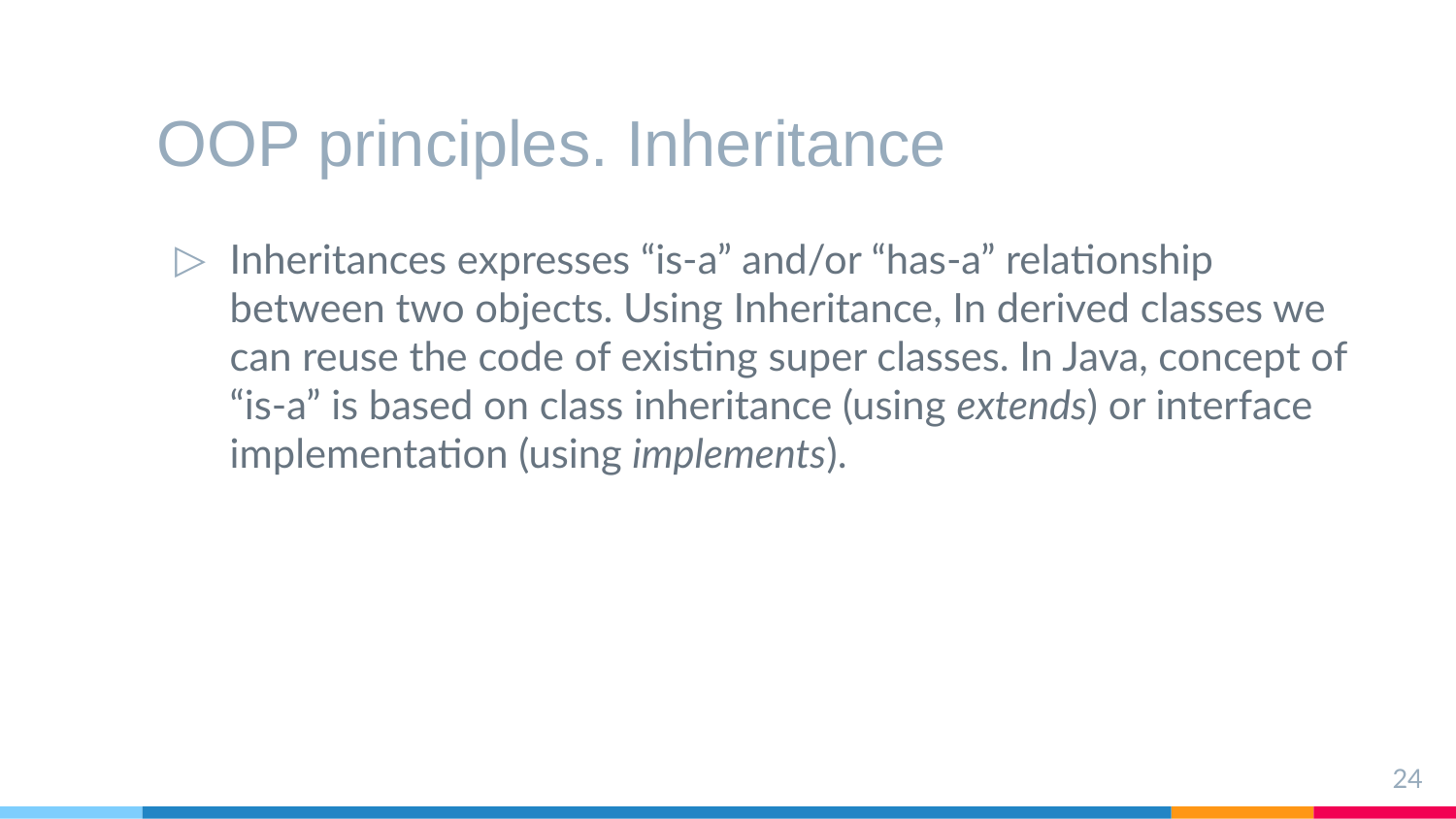

# OOP principles. Inheritance
Inheritances expresses “is-a” and/or “has-a” relationship between two objects. Using Inheritance, In derived classes we can reuse the code of existing super classes. In Java, concept of “is-a” is based on class inheritance (using extends) or interface implementation (using implements).
24